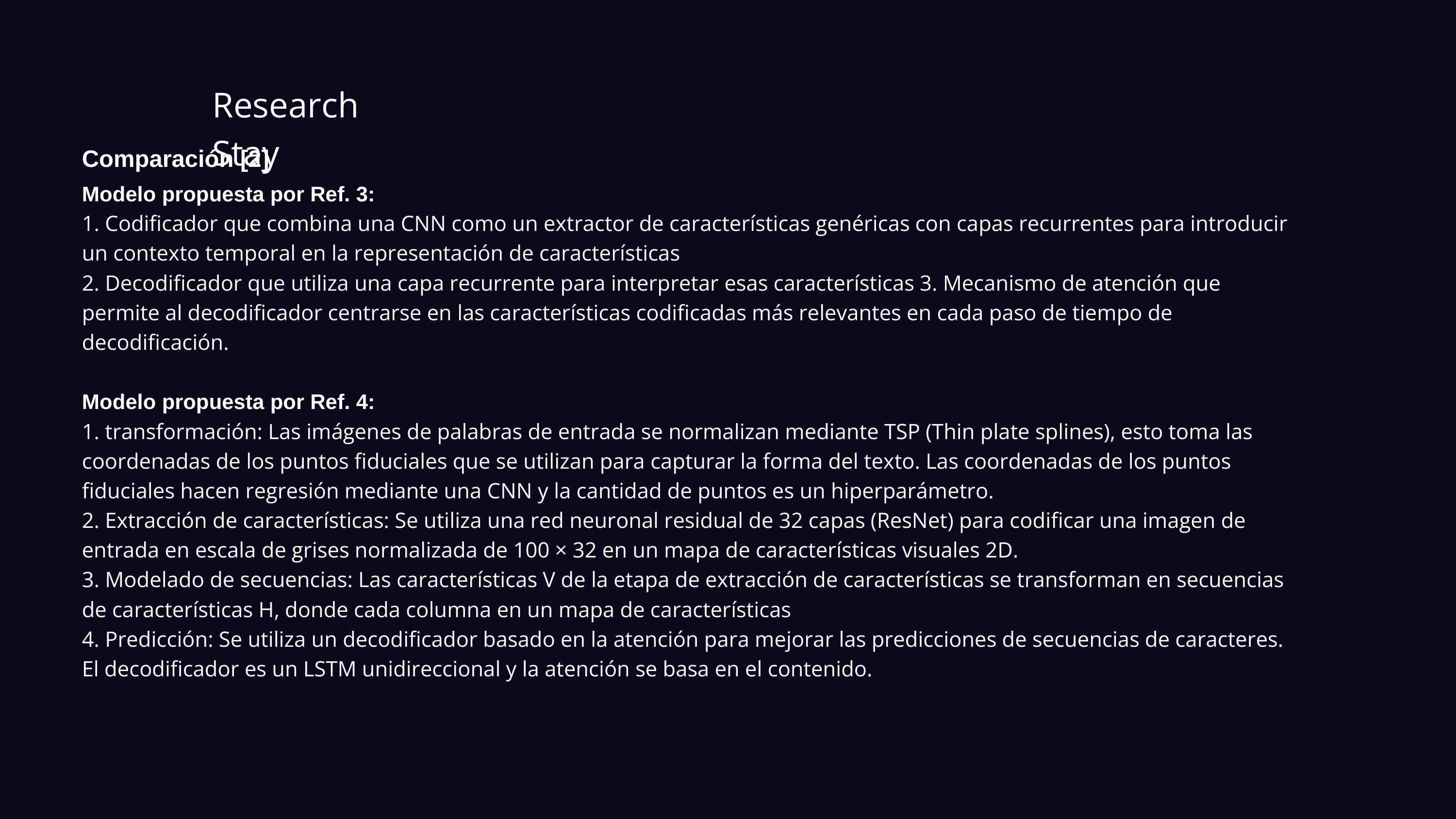

Week 8
Research Stay
Comparación [2]
Modelo propuesta por Ref. 3:
1. Codificador que combina una CNN como un extractor de características genéricas con capas recurrentes para introducir un contexto temporal en la representación de características
2. Decodificador que utiliza una capa recurrente para interpretar esas características 3. Mecanismo de atención que permite al decodificador centrarse en las características codificadas más relevantes en cada paso de tiempo de decodificación.

Modelo propuesta por Ref. 4:
1. transformación: Las imágenes de palabras de entrada se normalizan mediante TSP (Thin plate splines), esto toma las coordenadas de los puntos fiduciales que se utilizan para capturar la forma del texto. Las coordenadas de los puntos fiduciales hacen regresión mediante una CNN y la cantidad de puntos es un hiperparámetro.
2. Extracción de características: Se utiliza una red neuronal residual de 32 capas (ResNet) para codificar una imagen de entrada en escala de grises normalizada de 100 × 32 en un mapa de características visuales 2D.
3. Modelado de secuencias: Las características V de la etapa de extracción de características se transforman en secuencias de características H, donde cada columna en un mapa de características
4. Predicción: Se utiliza un decodificador basado en la atención para mejorar las predicciones de secuencias de caracteres. El decodificador es un LSTM unidireccional y la atención se basa en el contenido.